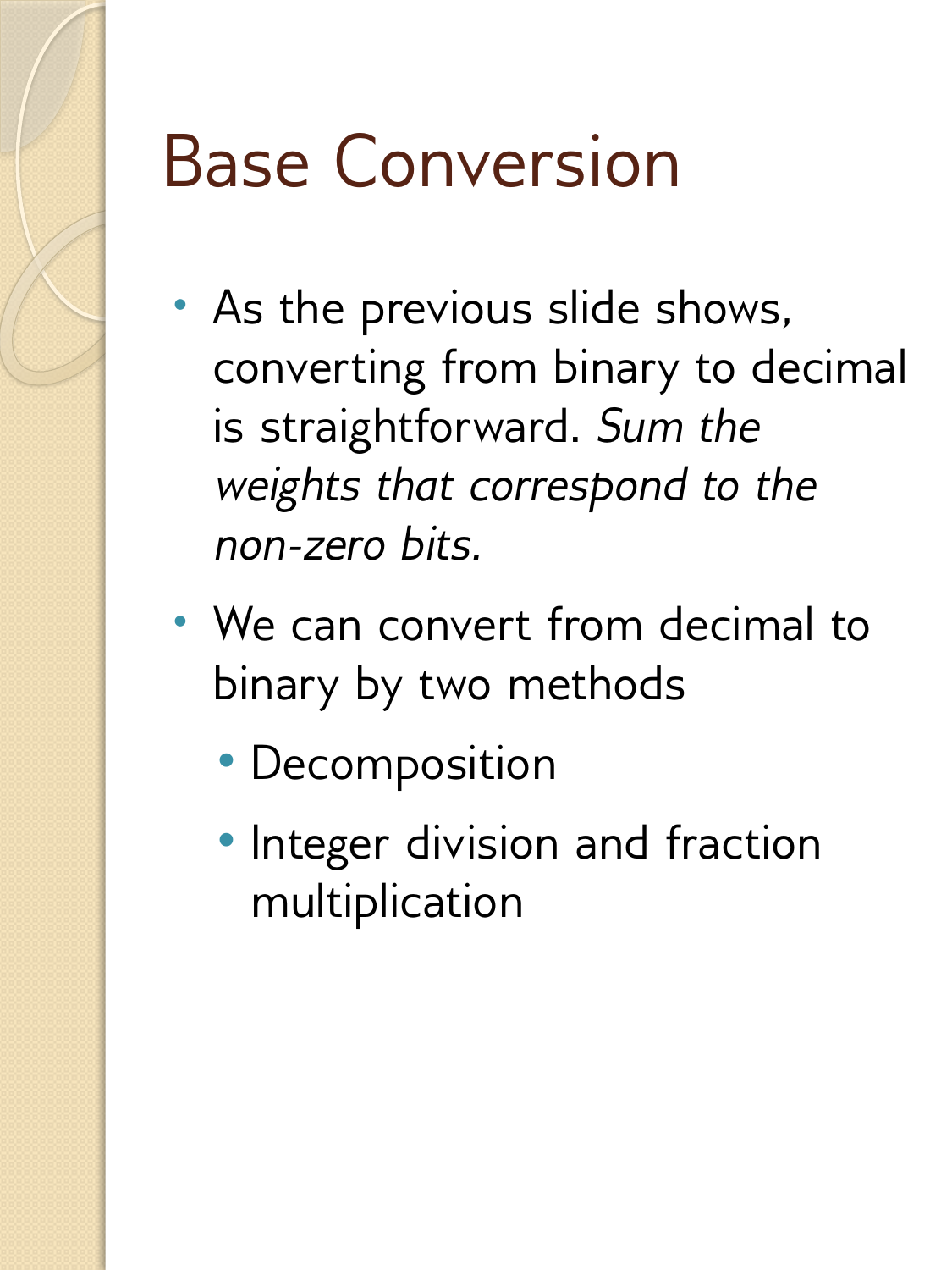

# Base Conversion
As the previous slide shows, converting from binary to decimal is straightforward. Sum the weights that correspond to the non-zero bits.
We can convert from decimal to binary by two methods
Decomposition
Integer division and fraction multiplication